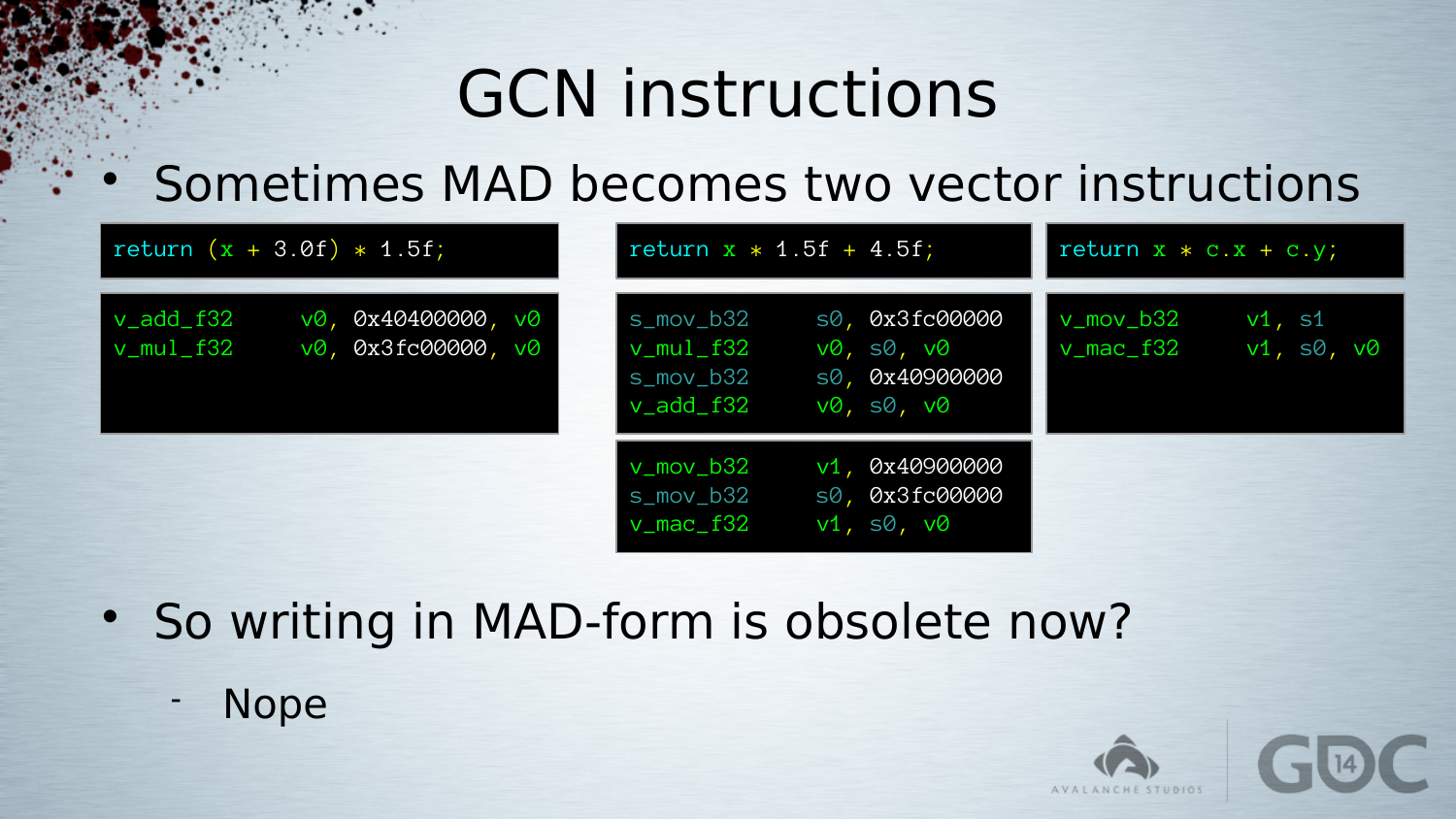

# GCN instructions
Sometimes MAD becomes two vector instructions

So writing in MAD-form is obsolete now?
Nope
return (x + 3.0f) * 1.5f;

return x * 1.5f + 4.5f;
return x * c.x + c.y;
v_add_f32     v0, 0x40400000, v0
v_mul_f32     v0, 0x3fc00000, v0

s_mov_b32     s0, 0x3fc00000
v_mul_f32     v0, s0, v0
s_mov_b32     s0, 0x40900000
v_add_f32     v0, s0, v0

v_mov_b32     v1, s1
v_mac_f32     v1, s0, v0

v_mov_b32     v1, 0x40900000
s_mov_b32     s0, 0x3fc00000
v_mac_f32     v1, s0, v0